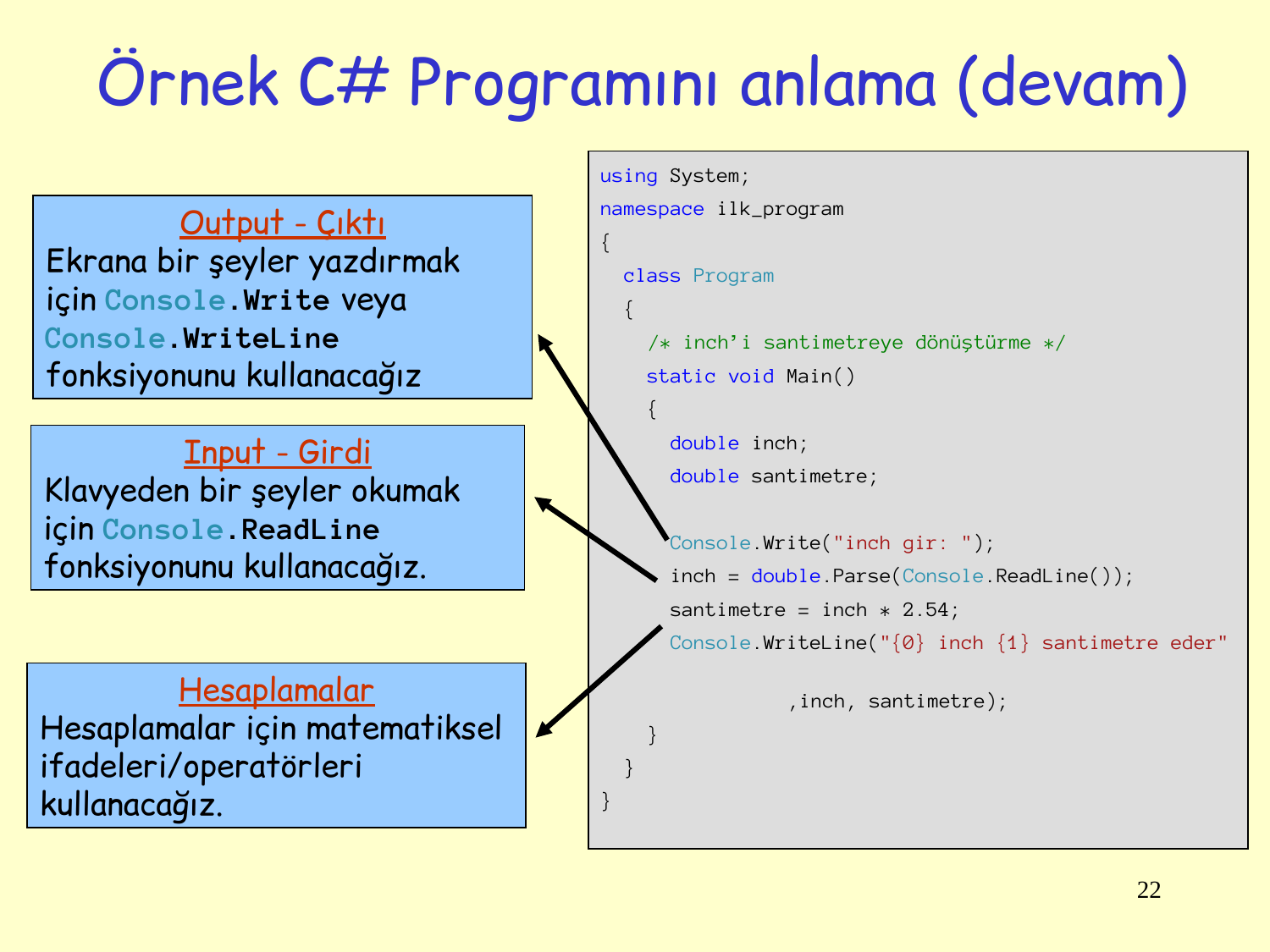

# Örnek C# Programını anlama (devam)
using System;
namespace ilk_program
{
  class Program
  {
	/* inch’i santimetreye dönüştürme */
    static void Main()
    {
      double inch;
      double santimetre;

      Console.Write("inch gir: ");
      inch = double.Parse(Console.ReadLine());
      santimetre = inch * 2.54;
      Console.WriteLine("{0} inch {1} santimetre eder"
            ,inch, santimetre);
    }
  }
}

Output - Çıktı
Ekrana bir şeyler yazdırmak için Console.Write veya Console.WriteLine fonksiyonunu kullanacağız

Input - Girdi
Klavyeden bir şeyler okumak için Console.ReadLine fonksiyonunu kullanacağız.

Hesaplamalar
Hesaplamalar için matematiksel ifadeleri/operatörleri kullanacağız.
22